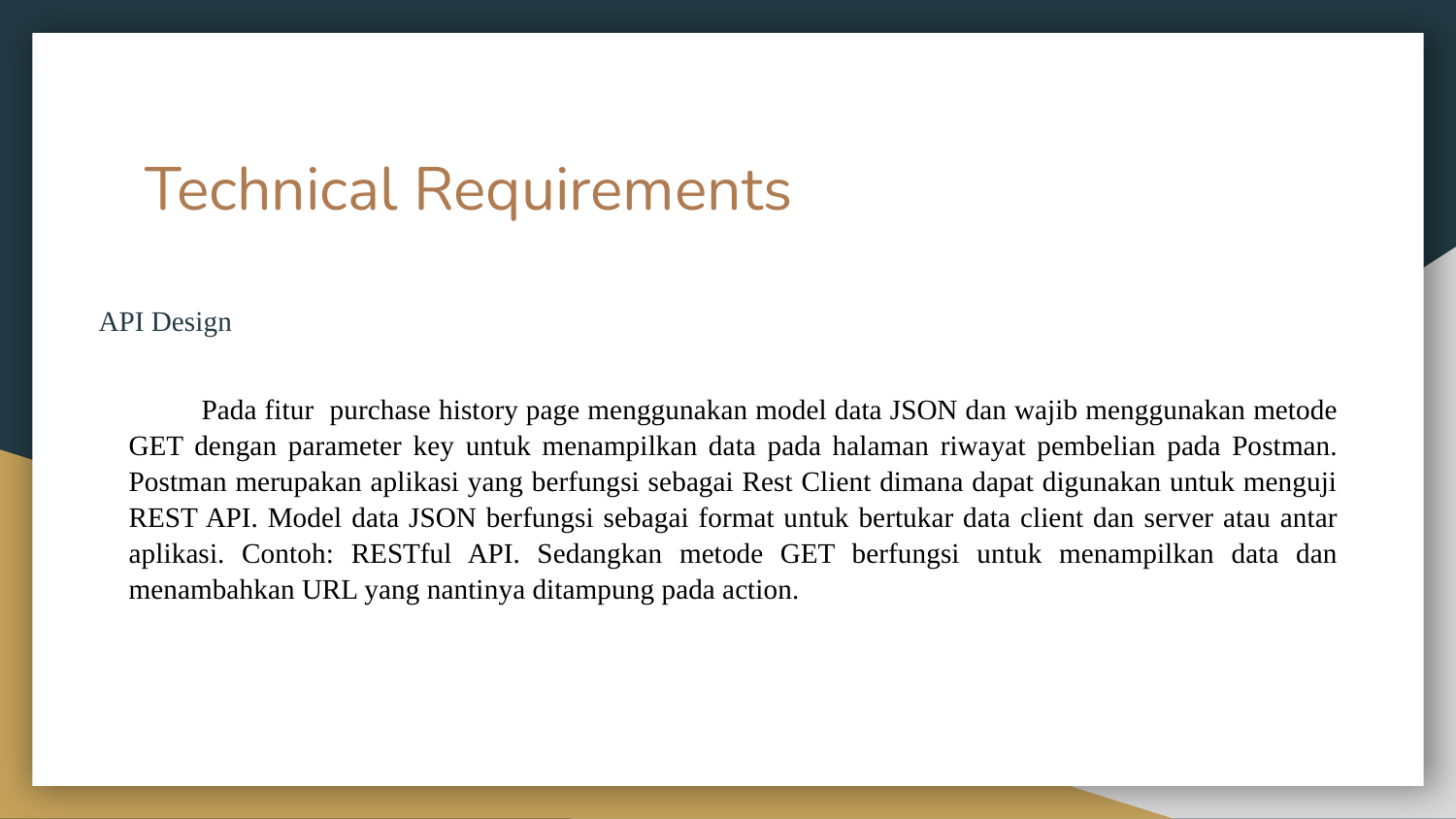

# Technical Requirements
API Design
Pada fitur  purchase history page menggunakan model data JSON dan wajib menggunakan metode GET dengan parameter key untuk menampilkan data pada halaman riwayat pembelian pada Postman. Postman merupakan aplikasi yang berfungsi sebagai Rest Client dimana dapat digunakan untuk menguji REST API. Model data JSON berfungsi sebagai format untuk bertukar data client dan server atau antar aplikasi. Contoh: RESTful API. Sedangkan metode GET berfungsi untuk menampilkan data dan menambahkan URL yang nantinya ditampung pada action.